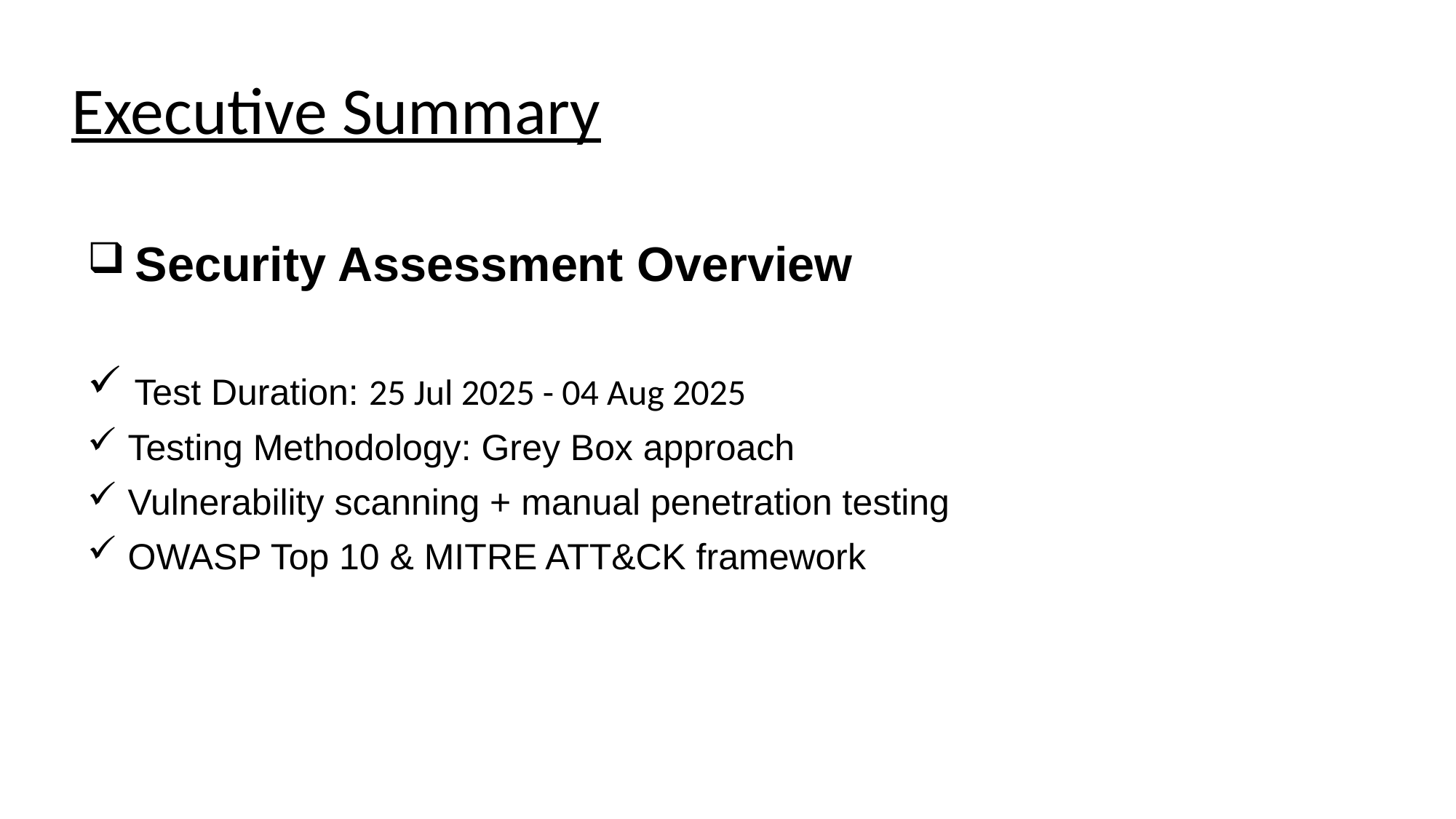

# Executive Summary
 Security Assessment Overview

 Test Duration: 25 Jul 2025 - 04 Aug 2025
 Testing Methodology: Grey Box approach
 Vulnerability scanning + manual penetration testing
 OWASP Top 10 & MITRE ATT&CK framework